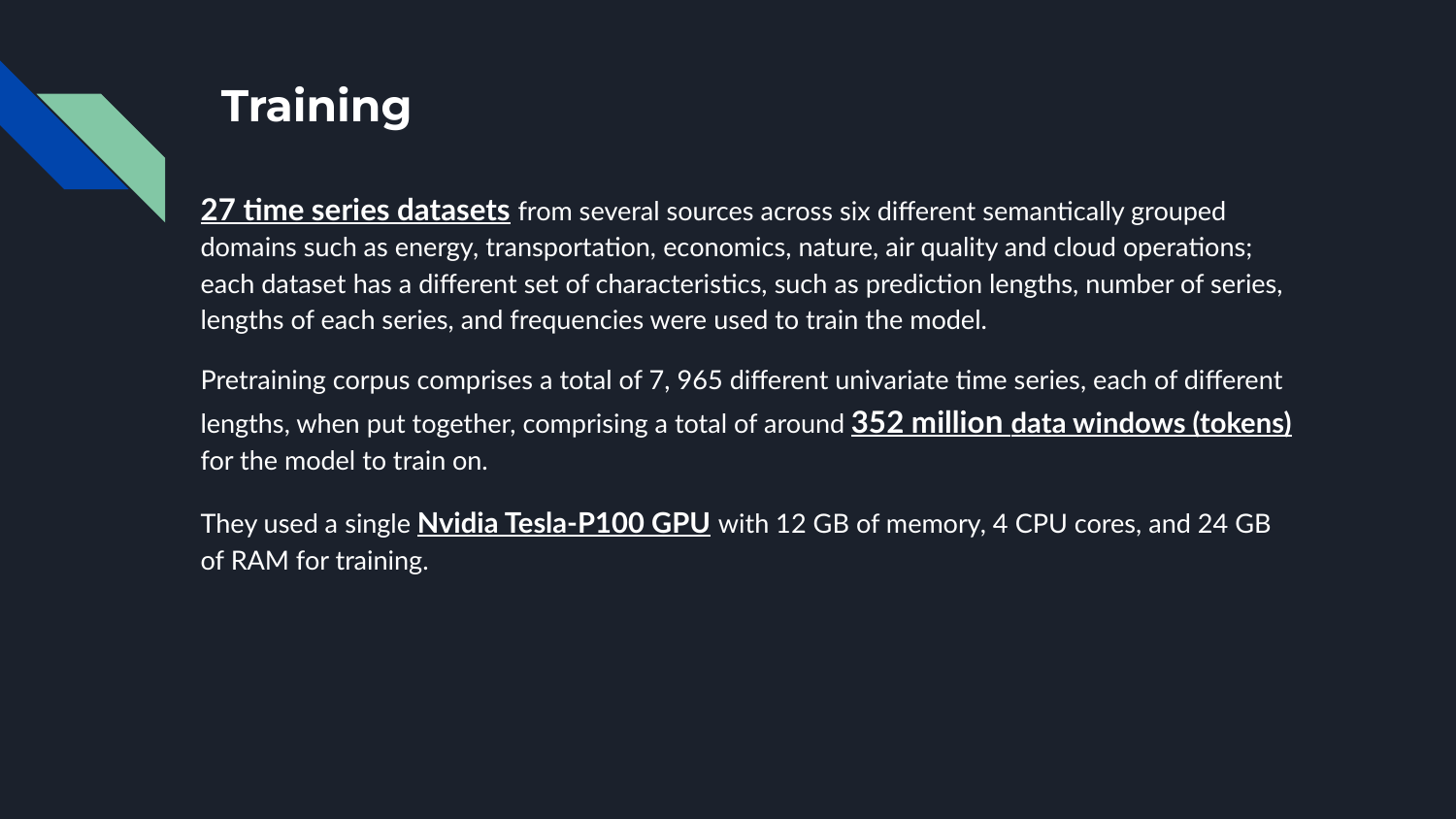

# Training
27 time series datasets from several sources across six different semantically grouped domains such as energy, transportation, economics, nature, air quality and cloud operations; each dataset has a different set of characteristics, such as prediction lengths, number of series, lengths of each series, and frequencies were used to train the model.
Pretraining corpus comprises a total of 7, 965 different univariate time series, each of different lengths, when put together, comprising a total of around 352 million data windows (tokens) for the model to train on.
They used a single Nvidia Tesla-P100 GPU with 12 GB of memory, 4 CPU cores, and 24 GB of RAM for training.